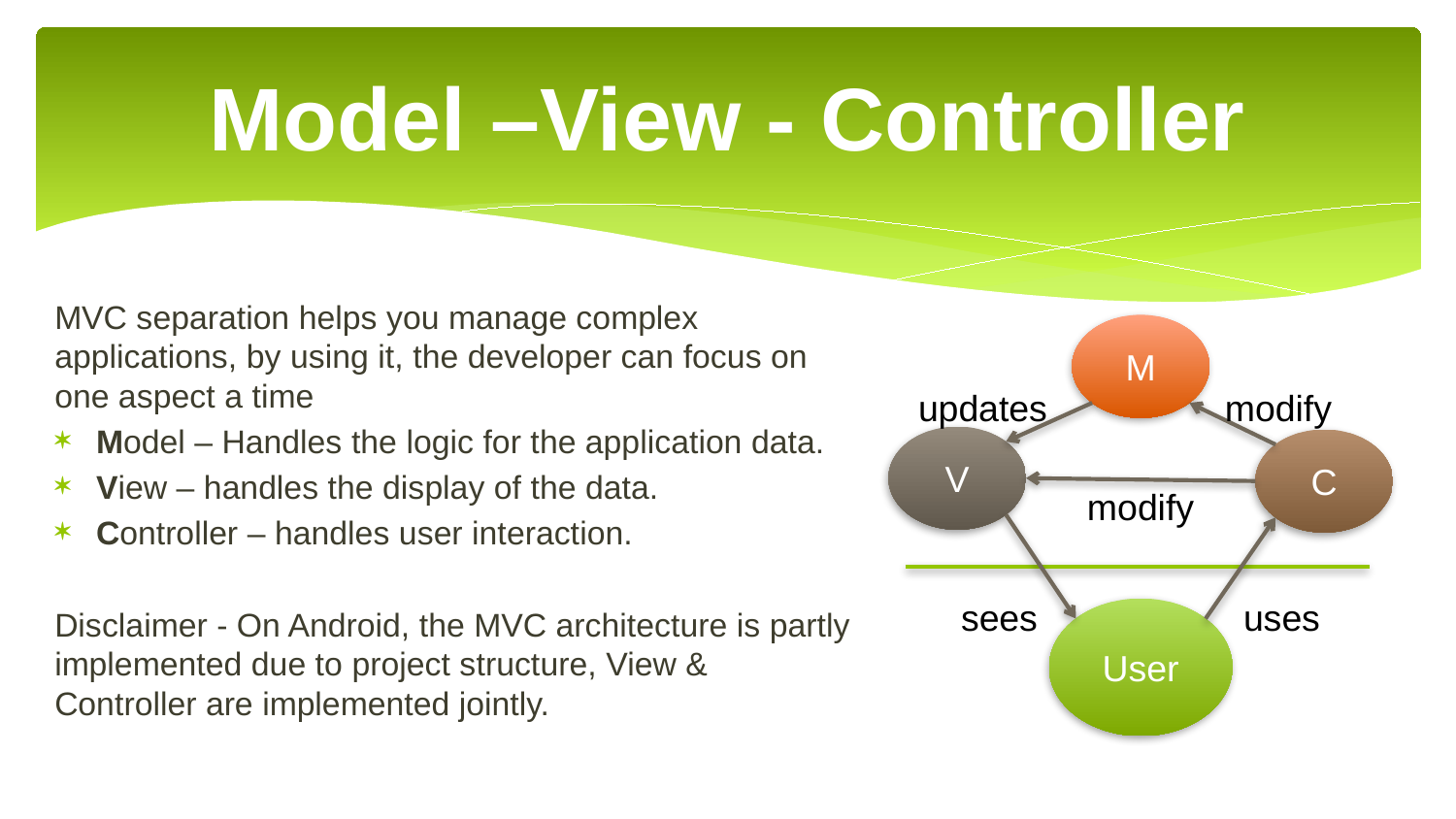

# Model –View - Controller
MVC separation helps you manage complex applications, by using it, the developer can focus on one aspect a time
Model – Handles the logic for the application data.
View – handles the display of the data.
Controller – handles user interaction.

Disclaimer - On Android, the MVC architecture is partly implemented due to project structure, View & Controller are implemented jointly.
M
updates
modify
V
C
modify
sees
uses
User